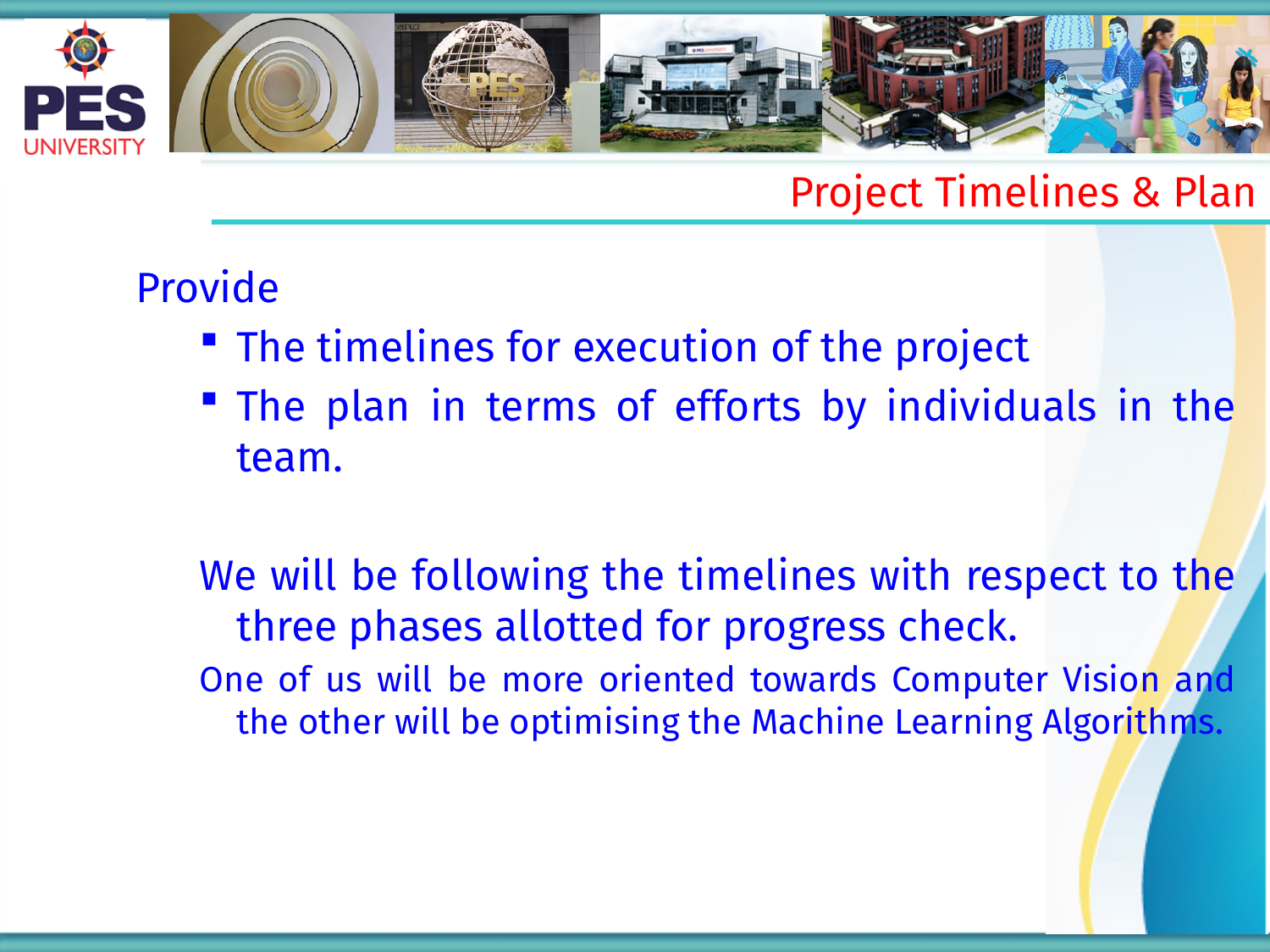

Project Timelines & Plan

Provide
The timelines for execution of the project
The plan in terms of efforts by individuals in the team.

We will be following the timelines with respect to the three phases allotted for progress check.
One of us will be more oriented towards Computer Vision and the other will be optimising the Machine Learning Algorithms.